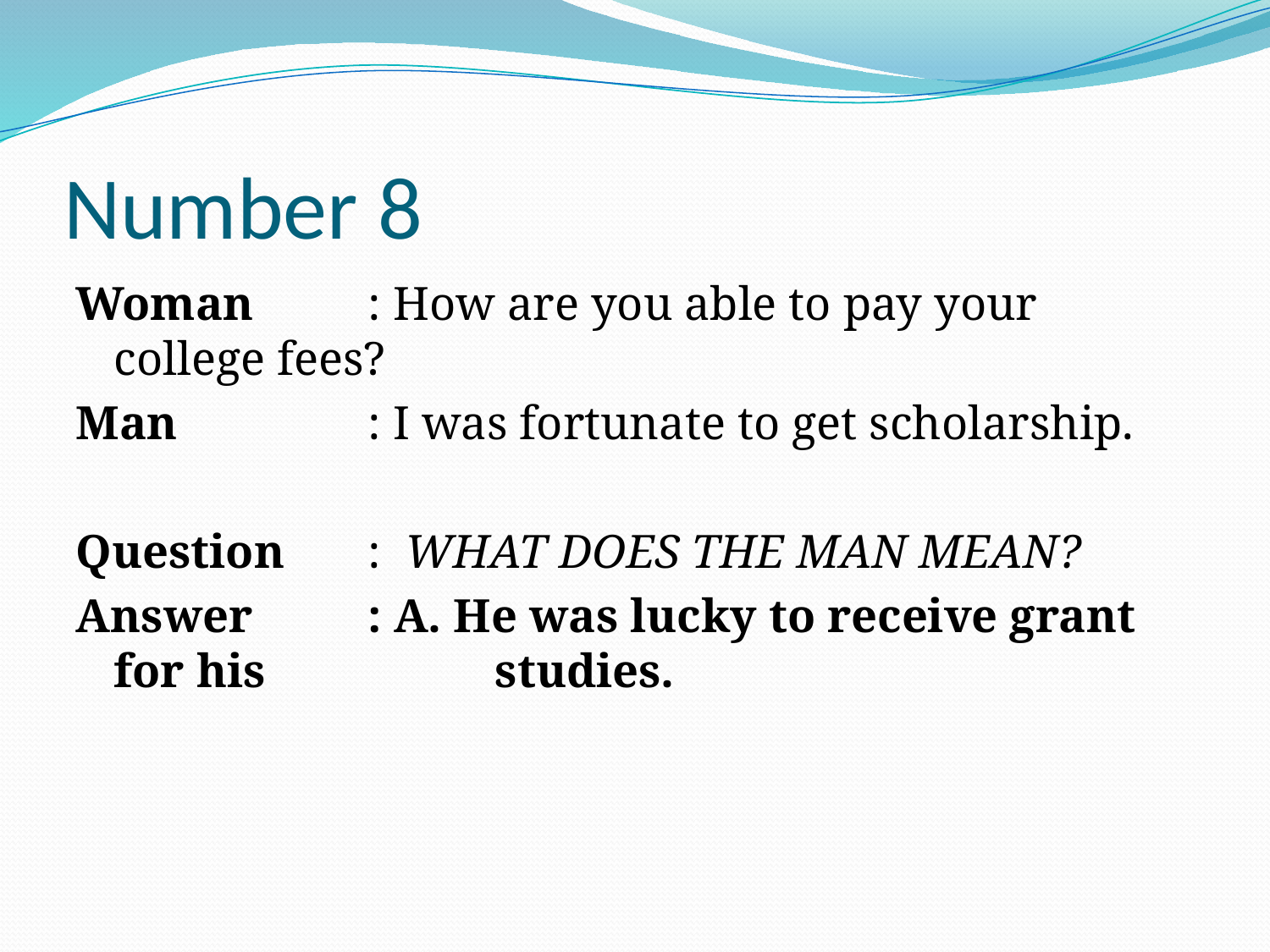

# Number 8
Woman	: How are you able to pay your college fees?
Man		: I was fortunate to get scholarship.

Question	:  WHAT DOES THE MAN MEAN?
Answer	: A. He was lucky to receive grant for his 		studies.